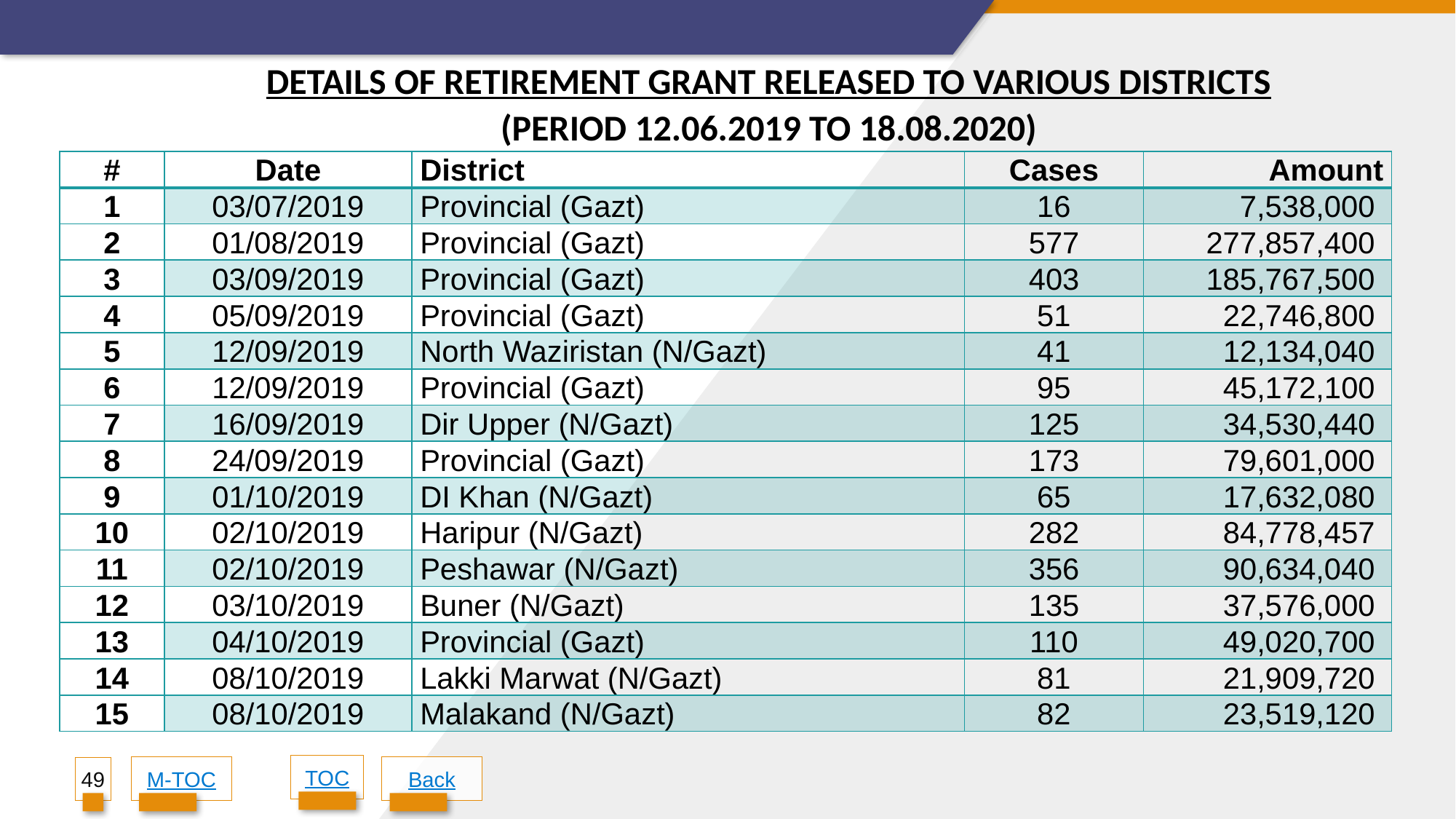

DETAILS OF RETIREMENT GRANT RELEASED TO VARIOUS DISTRICTS
(PERIOD 12.06.2019 TO 18.08.2020)
| # | Date | District | Cases | Amount |
| --- | --- | --- | --- | --- |
| 1 | 03/07/2019 | Provincial (Gazt) | 16 | 7,538,000 |
| 2 | 01/08/2019 | Provincial (Gazt) | 577 | 277,857,400 |
| 3 | 03/09/2019 | Provincial (Gazt) | 403 | 185,767,500 |
| 4 | 05/09/2019 | Provincial (Gazt) | 51 | 22,746,800 |
| 5 | 12/09/2019 | North Waziristan (N/Gazt) | 41 | 12,134,040 |
| 6 | 12/09/2019 | Provincial (Gazt) | 95 | 45,172,100 |
| 7 | 16/09/2019 | Dir Upper (N/Gazt) | 125 | 34,530,440 |
| 8 | 24/09/2019 | Provincial (Gazt) | 173 | 79,601,000 |
| 9 | 01/10/2019 | DI Khan (N/Gazt) | 65 | 17,632,080 |
| 10 | 02/10/2019 | Haripur (N/Gazt) | 282 | 84,778,457 |
| 11 | 02/10/2019 | Peshawar (N/Gazt) | 356 | 90,634,040 |
| 12 | 03/10/2019 | Buner (N/Gazt) | 135 | 37,576,000 |
| 13 | 04/10/2019 | Provincial (Gazt) | 110 | 49,020,700 |
| 14 | 08/10/2019 | Lakki Marwat (N/Gazt) | 81 | 21,909,720 |
| 15 | 08/10/2019 | Malakand (N/Gazt) | 82 | 23,519,120 |
TOC
49
M-TOC
Back